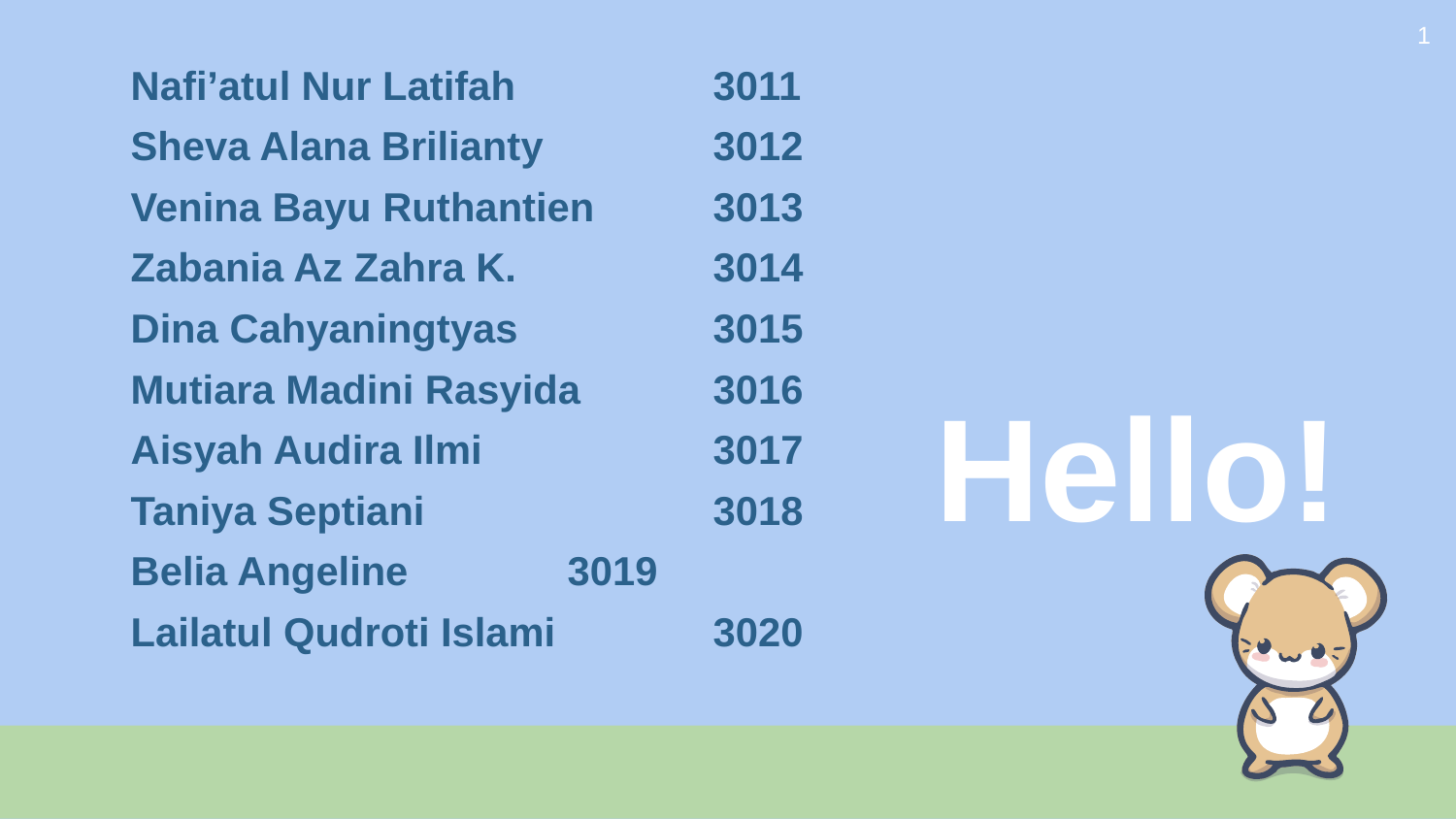

1
Nafi’atul Nur Latifah 		3011
Sheva Alana Brilianty		3012
Venina Bayu Ruthantien	3013
Zabania Az Zahra K.		3014
Dina Cahyaningtyas		3015
Mutiara Madini Rasyida	3016
Aisyah Audira Ilmi		3017
Taniya Septiani		3018
Belia Angeline		3019
Lailatul Qudroti Islami		3020
Hello!